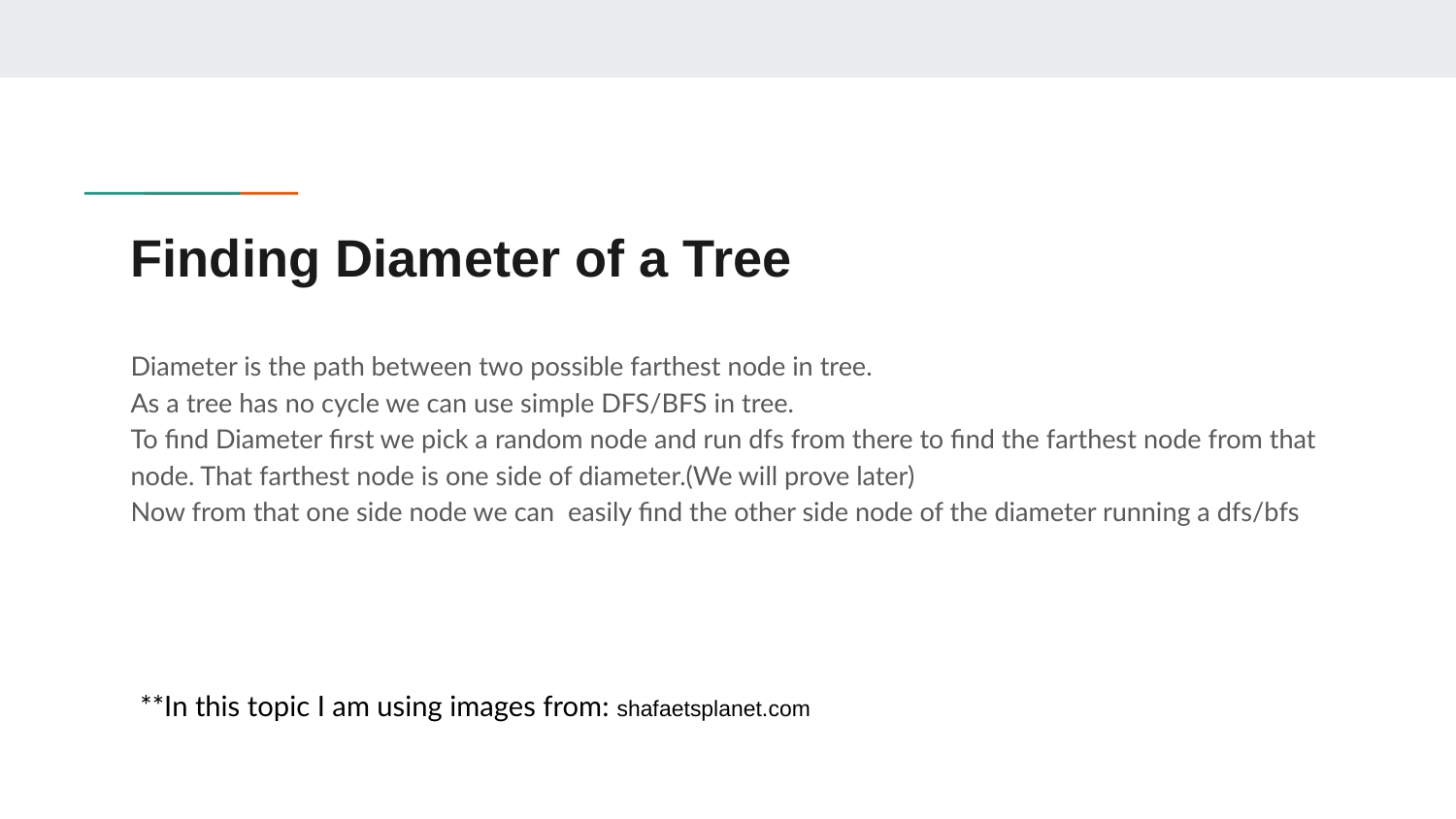

# Finding Diameter of a Tree
Diameter is the path between two possible farthest node in tree.
As a tree has no cycle we can use simple DFS/BFS in tree.
To find Diameter first we pick a random node and run dfs from there to find the farthest node from that node. That farthest node is one side of diameter.(We will prove later)
Now from that one side node we can  easily find the other side node of the diameter running a dfs/bfs
**In this topic I am using images from: shafaetsplanet.com